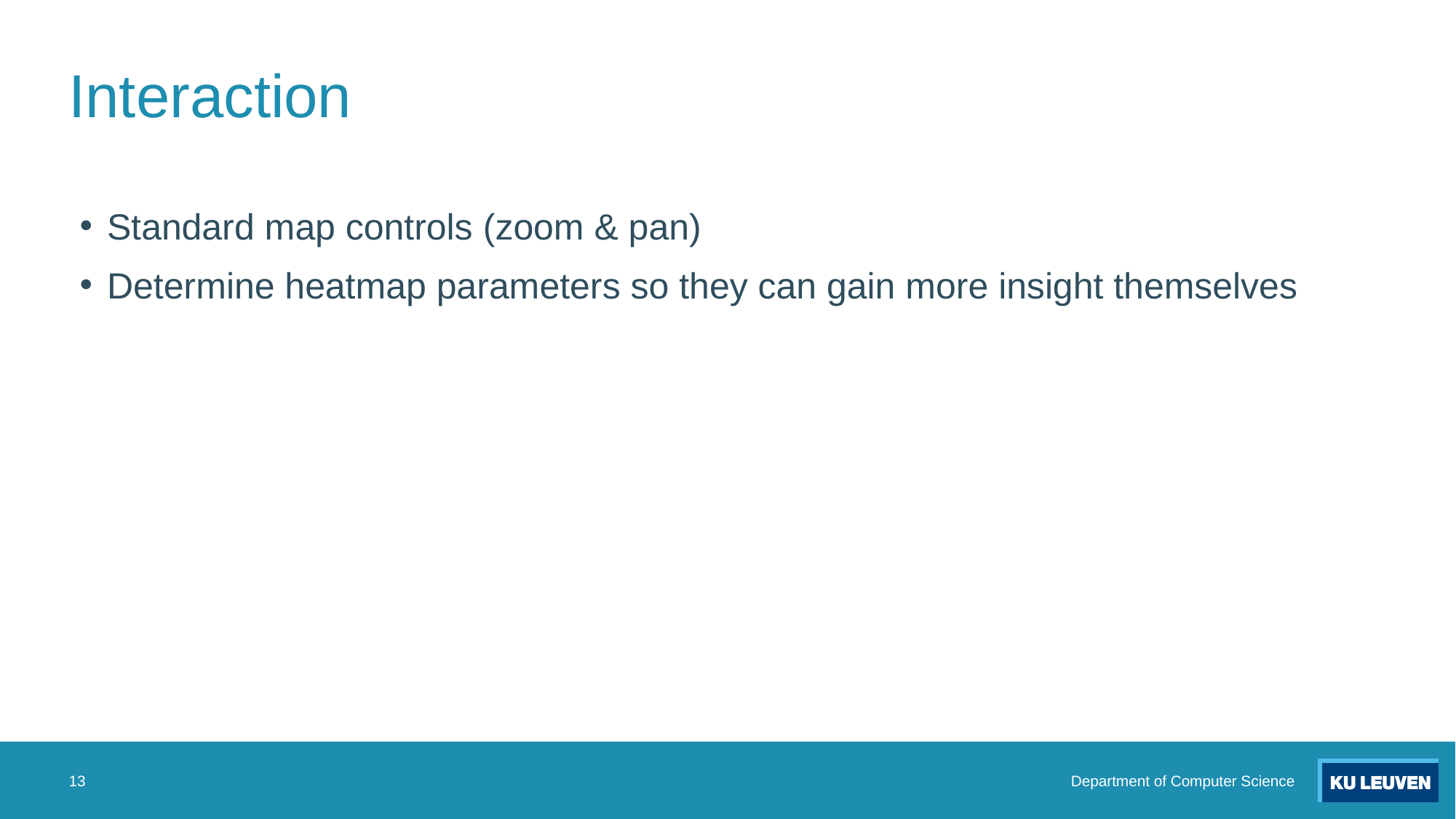

# Interaction
Standard map controls (zoom & pan)
Determine heatmap parameters so they can gain more insight themselves

13
Department of Computer Science